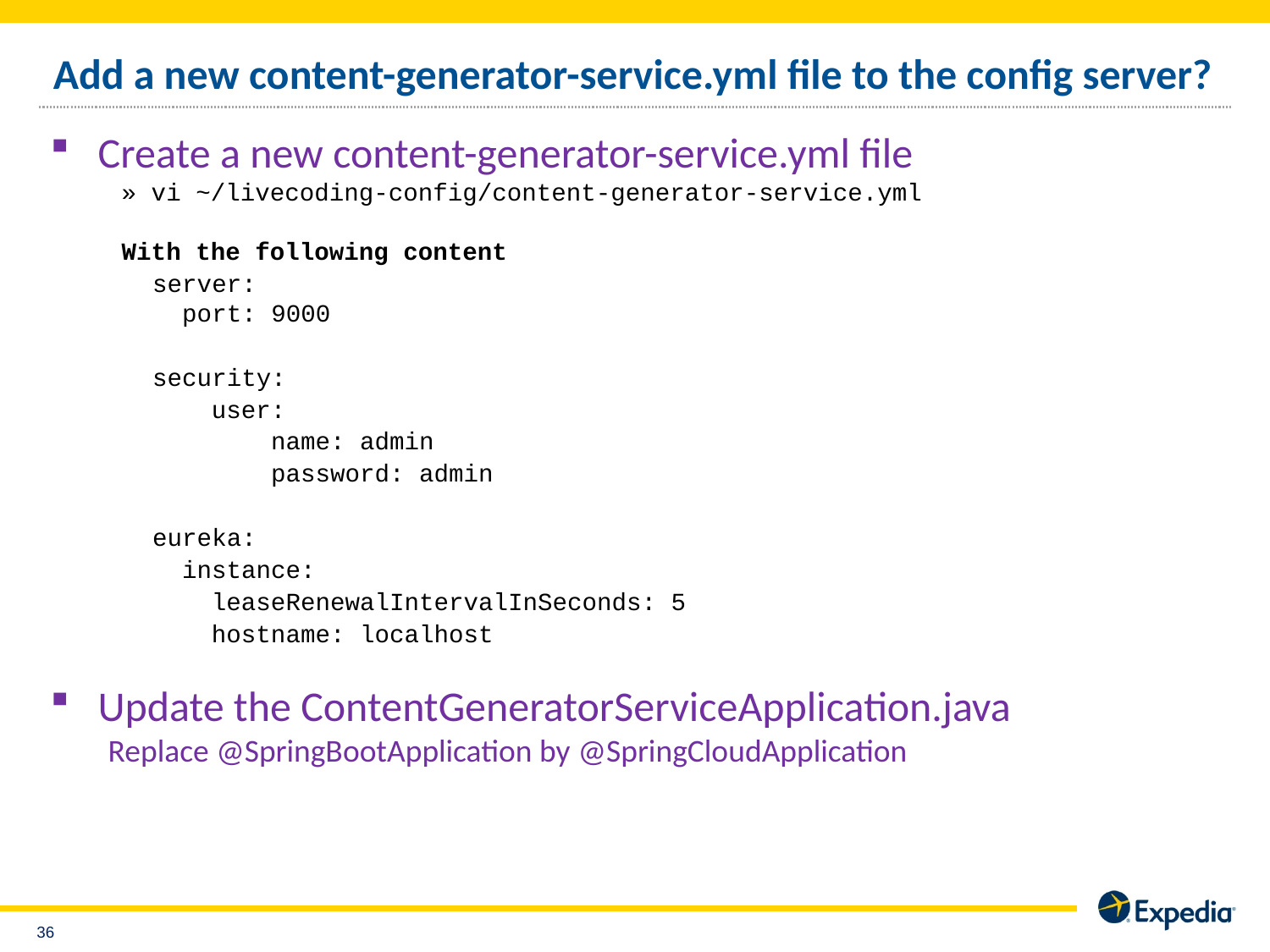

# Add a new content-generator-service.yml file to the config server?
Create a new content-generator-service.yml file
» vi ~/livecoding-config/content-generator-service.yml

With the following content
server:
  port: 9000

security:
    user:
        name: admin
        password: admin

eureka:
  instance:
    leaseRenewalIntervalInSeconds: 5
    hostname: localhost

Update the ContentGeneratorServiceApplication.java
Replace @SpringBootApplication by @SpringCloudApplication

36